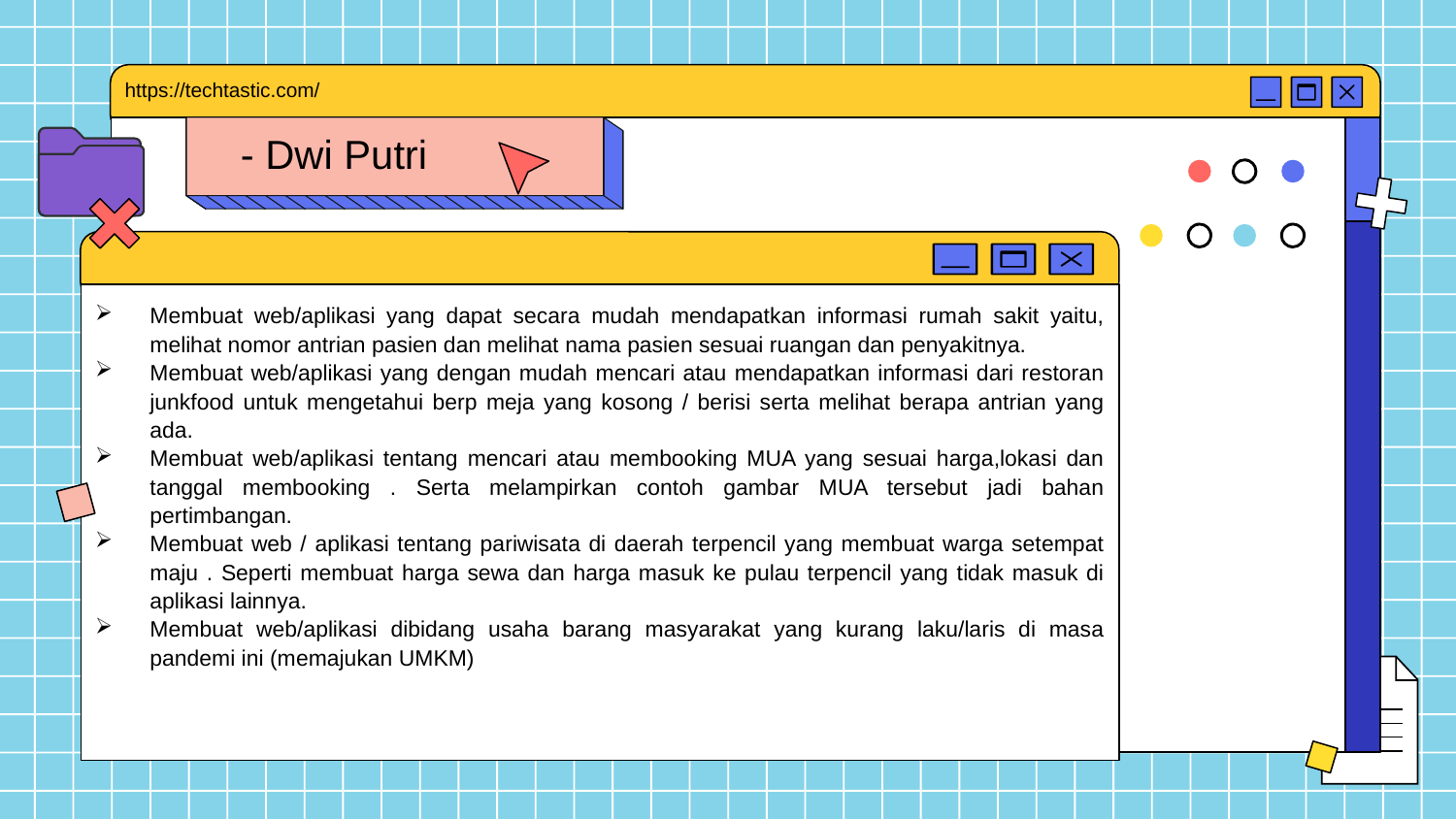

https://techtastic.com/
# - Dwi Putri

Membuat web/aplikasi yang dapat secara mudah mendapatkan informasi rumah sakit yaitu, melihat nomor antrian pasien dan melihat nama pasien sesuai ruangan dan penyakitnya.
Membuat web/aplikasi yang dengan mudah mencari atau mendapatkan informasi dari restoran junkfood untuk mengetahui berp meja yang kosong / berisi serta melihat berapa antrian yang ada.
Membuat web/aplikasi tentang mencari atau membooking MUA yang sesuai harga,lokasi dan tanggal membooking . Serta melampirkan contoh gambar MUA tersebut jadi bahan pertimbangan.
Membuat web / aplikasi tentang pariwisata di daerah terpencil yang membuat warga setempat maju . Seperti membuat harga sewa dan harga masuk ke pulau terpencil yang tidak masuk di aplikasi lainnya.
Membuat web/aplikasi dibidang usaha barang masyarakat yang kurang laku/laris di masa pandemi ini (memajukan UMKM)